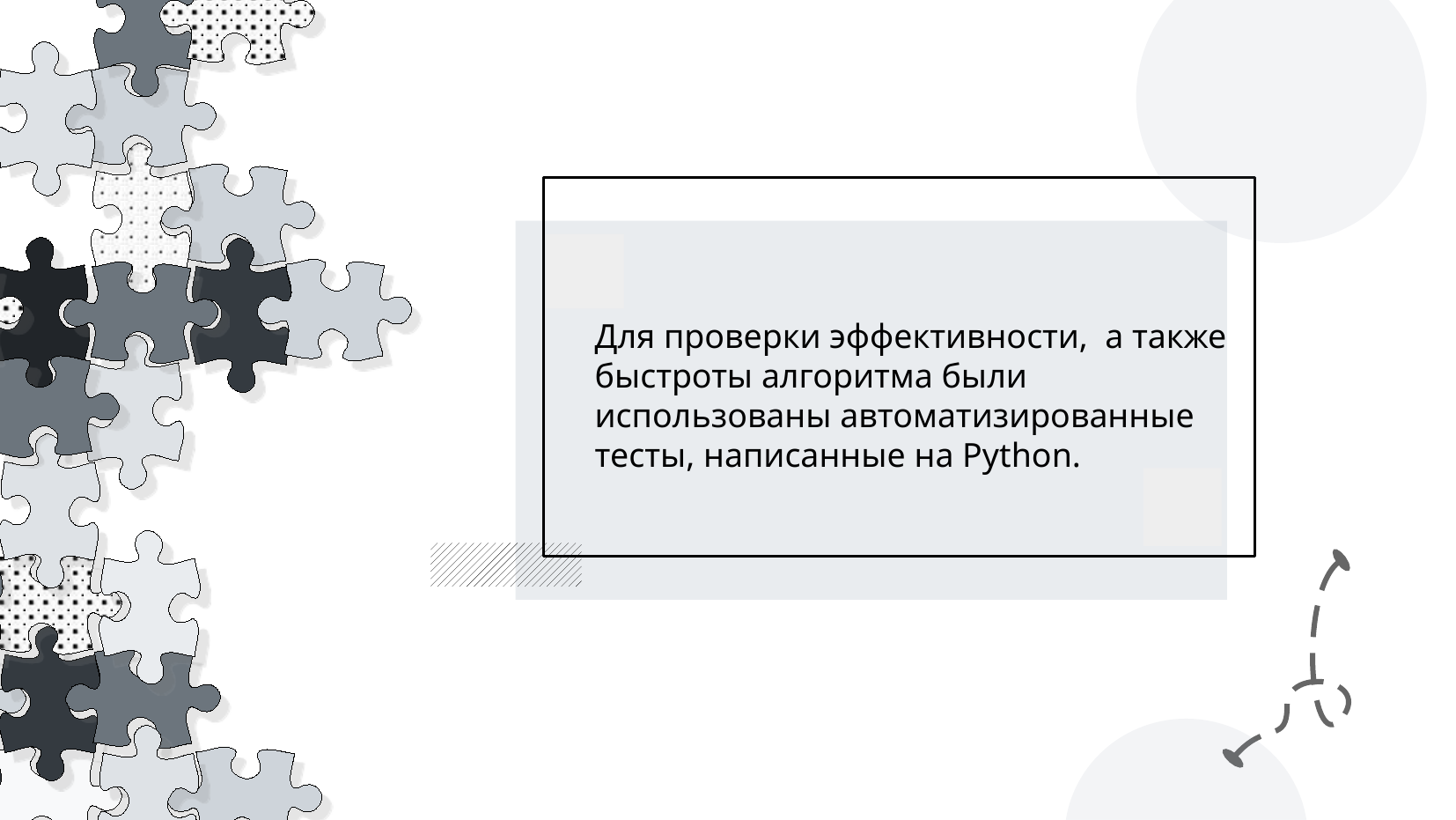

Для проверки эффективности,  а также быстроты алгоритма были использованы автоматизированные тесты, написанные на Python.